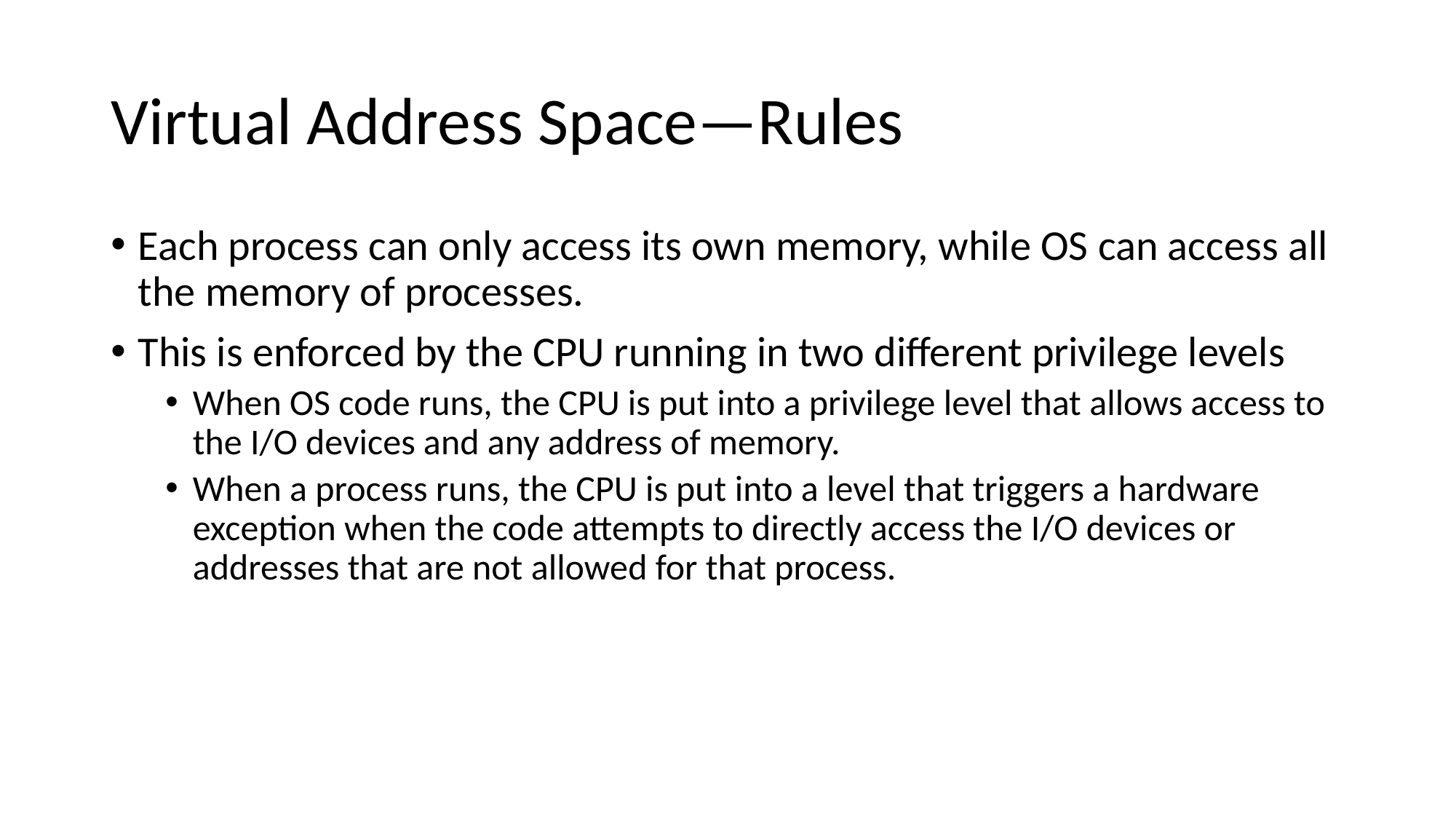

# Virtual Address Space—Rules
Each process can only access its own memory, while OS can access all the memory of processes.
This is enforced by the CPU running in two different privilege levels
When OS code runs, the CPU is put into a privilege level that allows access to the I/O devices and any address of memory.
When a process runs, the CPU is put into a level that triggers a hardware exception when the code attempts to directly access the I/O devices or addresses that are not allowed for that process.